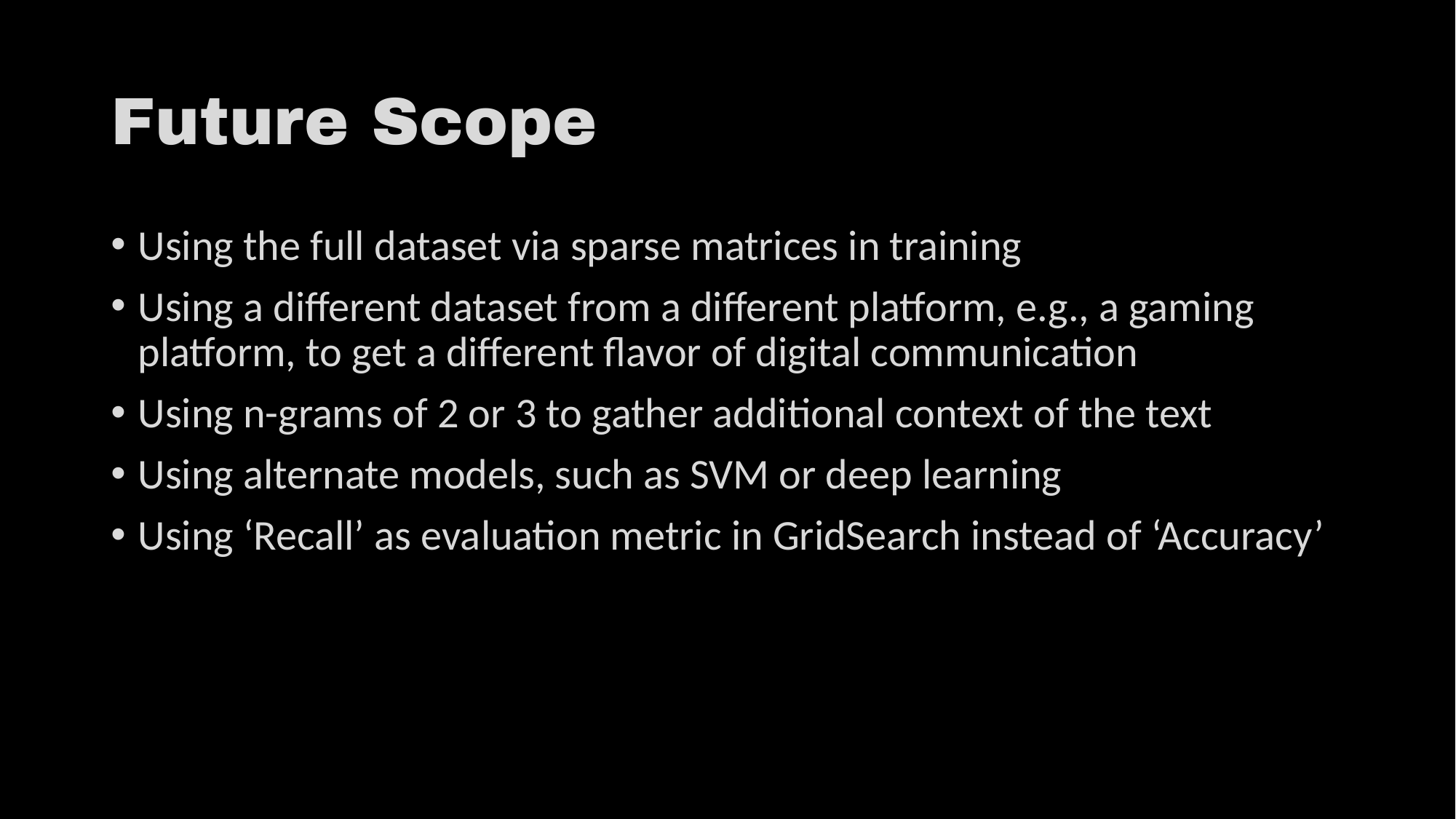

# Future Scope
Using the full dataset via sparse matrices in training
Using a different dataset from a different platform, e.g., a gaming platform, to get a different flavor of digital communication
Using n-grams of 2 or 3 to gather additional context of the text
Using alternate models, such as SVM or deep learning
Using ‘Recall’ as evaluation metric in GridSearch instead of ‘Accuracy’